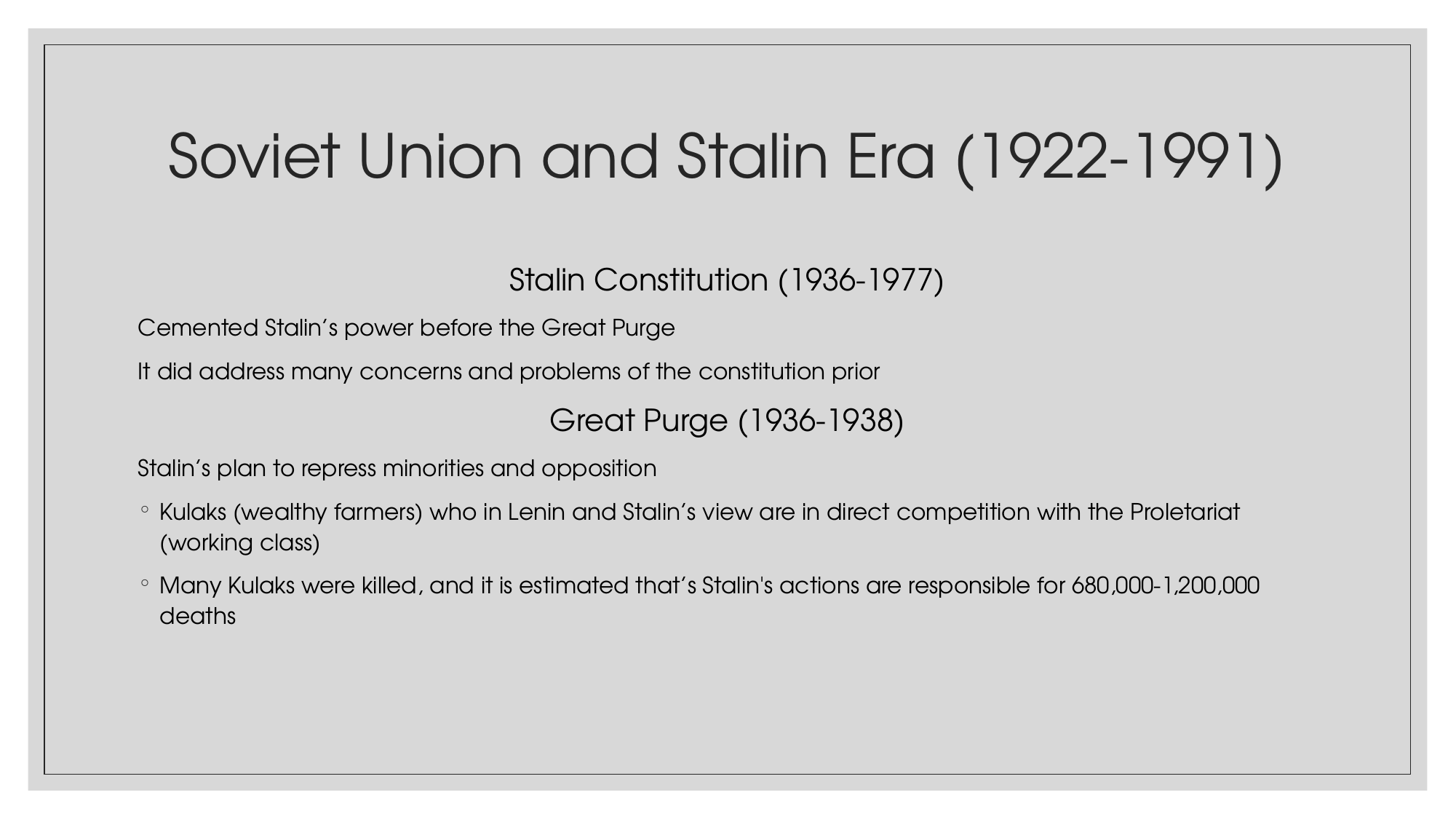

# Soviet Union and Stalin Era (1922-1991)
Stalin Constitution (1936-1977)
Cemented Stalin’s power before the Great Purge
It did address many concerns and problems of the constitution prior
Great Purge (1936-1938)
Stalin’s plan to repress minorities and opposition
Kulaks (wealthy farmers) who in Lenin and Stalin’s view are in direct competition with the Proletariat (working class)
Many Kulaks were killed, and it is estimated that’s Stalin's actions are responsible for 680,000-1,200,000 deaths